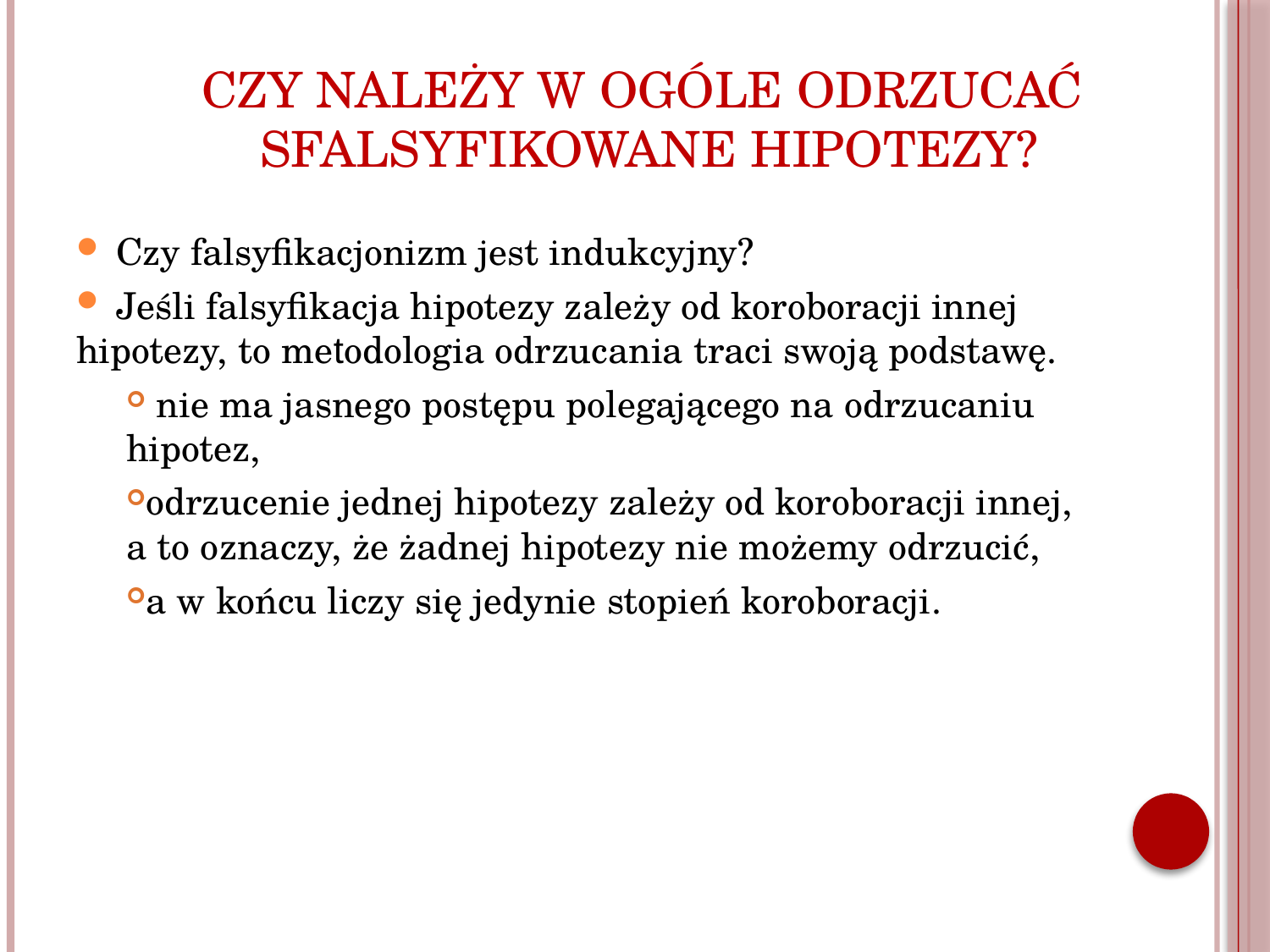

Czy należy w ogóle odrzucać
sfalsyfikowane hipotezy?
 Czy falsyfikacjonizm jest indukcyjny?
 Jeśli falsyfikacja hipotezy zależy od koroboracji innej hipotezy, to metodologia odrzucania traci swoją podstawę.
 nie ma jasnego postępu polegającego na odrzucaniu hipotez,
odrzucenie jednej hipotezy zależy od koroboracji innej, a to oznaczy, że żadnej hipotezy nie możemy odrzucić,
a w końcu liczy się jedynie stopień koroboracji.